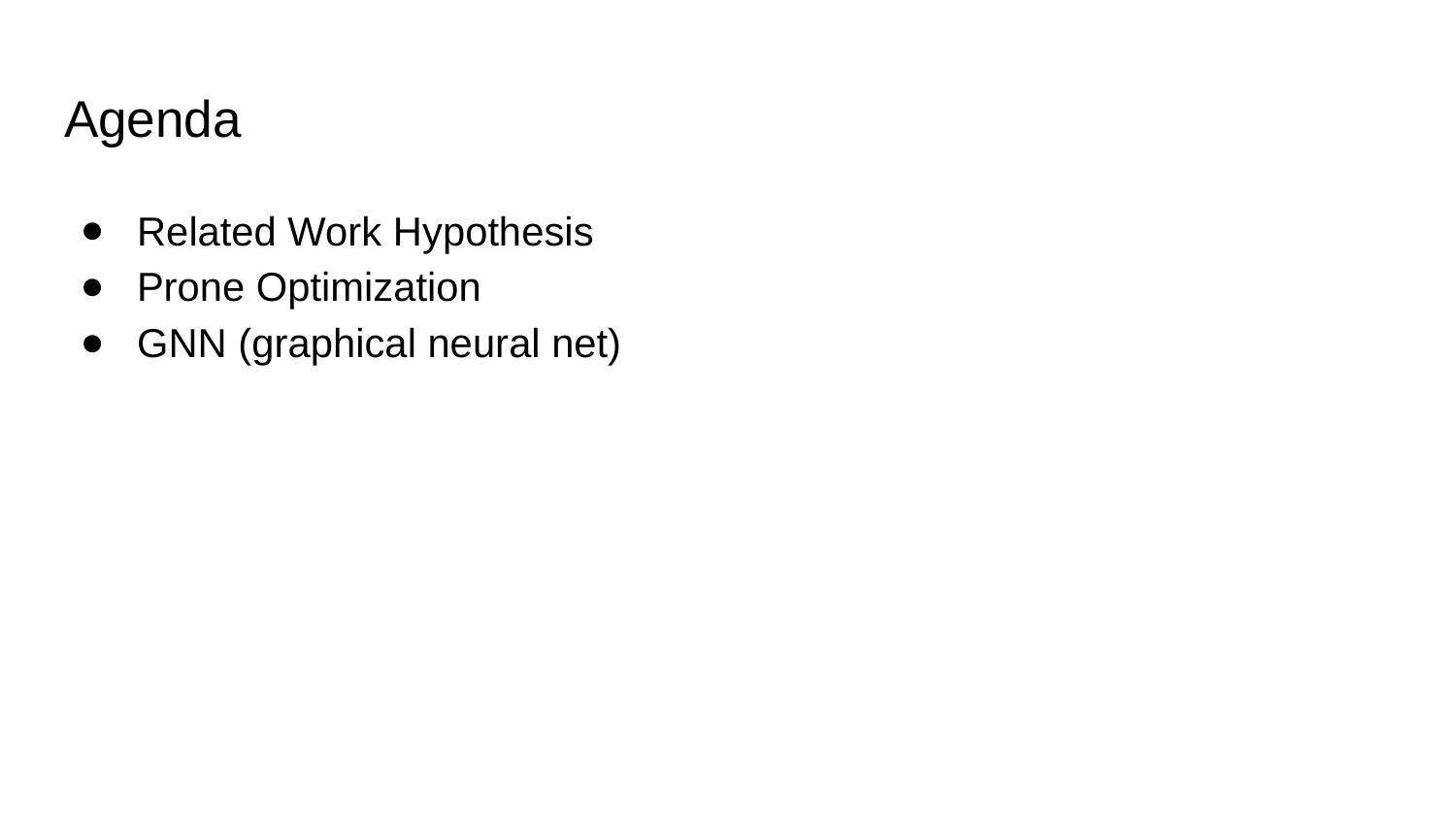

# Agenda
Related Work Hypothesis
Prone Optimization
GNN (graphical neural net)